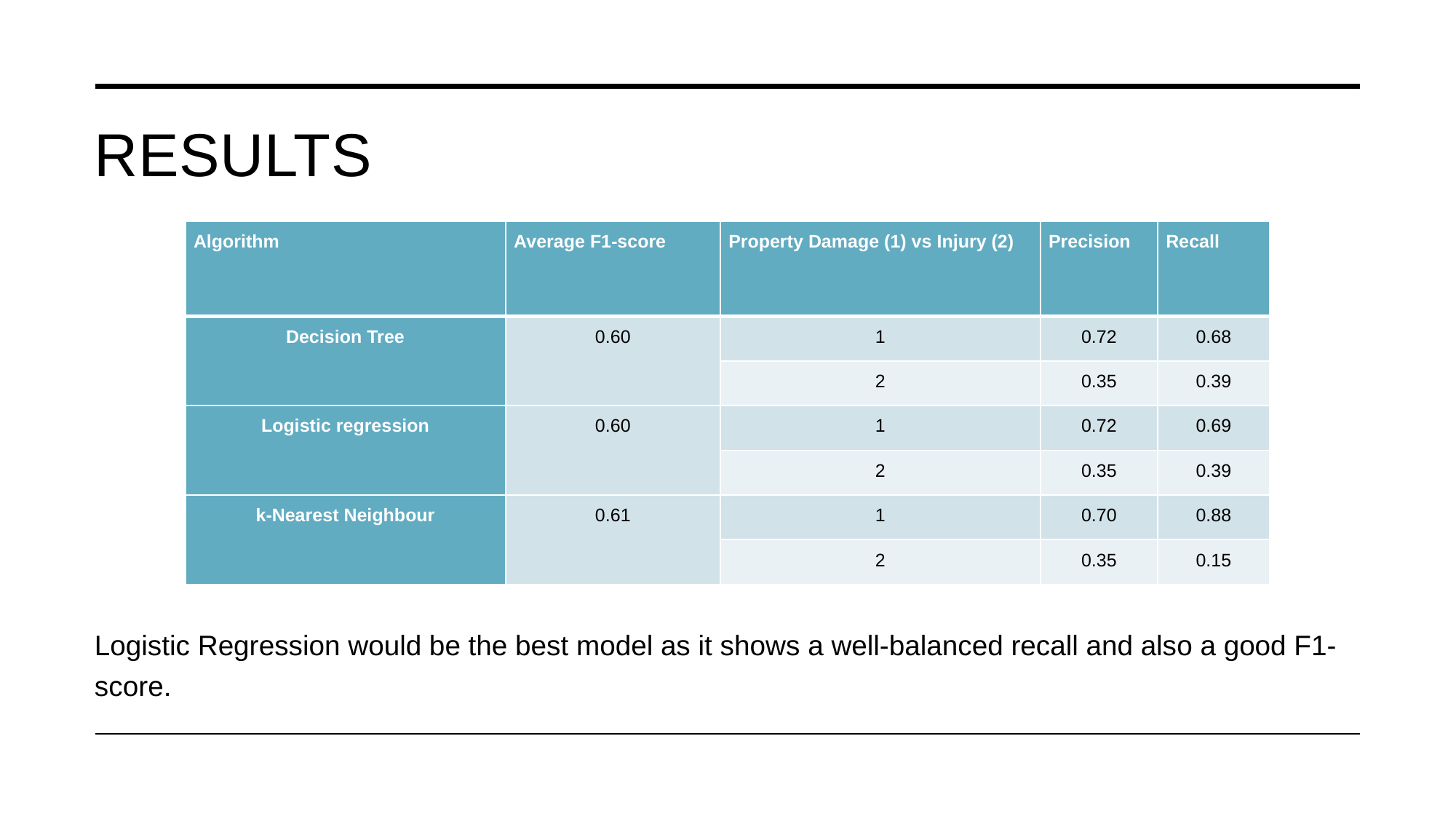

# Results
| Algorithm | Average F1-score | Property Damage (1) vs Injury (2) | Precision | Recall |
| --- | --- | --- | --- | --- |
| Decision Tree | 0.60 | 1 | 0.72 | 0.68 |
|  |  | 2 | 0.35 | 0.39 |
| Logistic regression | 0.60 | 1 | 0.72 | 0.69 |
|  |  | 2 | 0.35 | 0.39 |
| k-Nearest Neighbour | 0.61 | 1 | 0.70 | 0.88 |
|  |  | 2 | 0.35 | 0.15 |
Logistic Regression would be the best model as it shows a well-balanced recall and also a good F1-score.